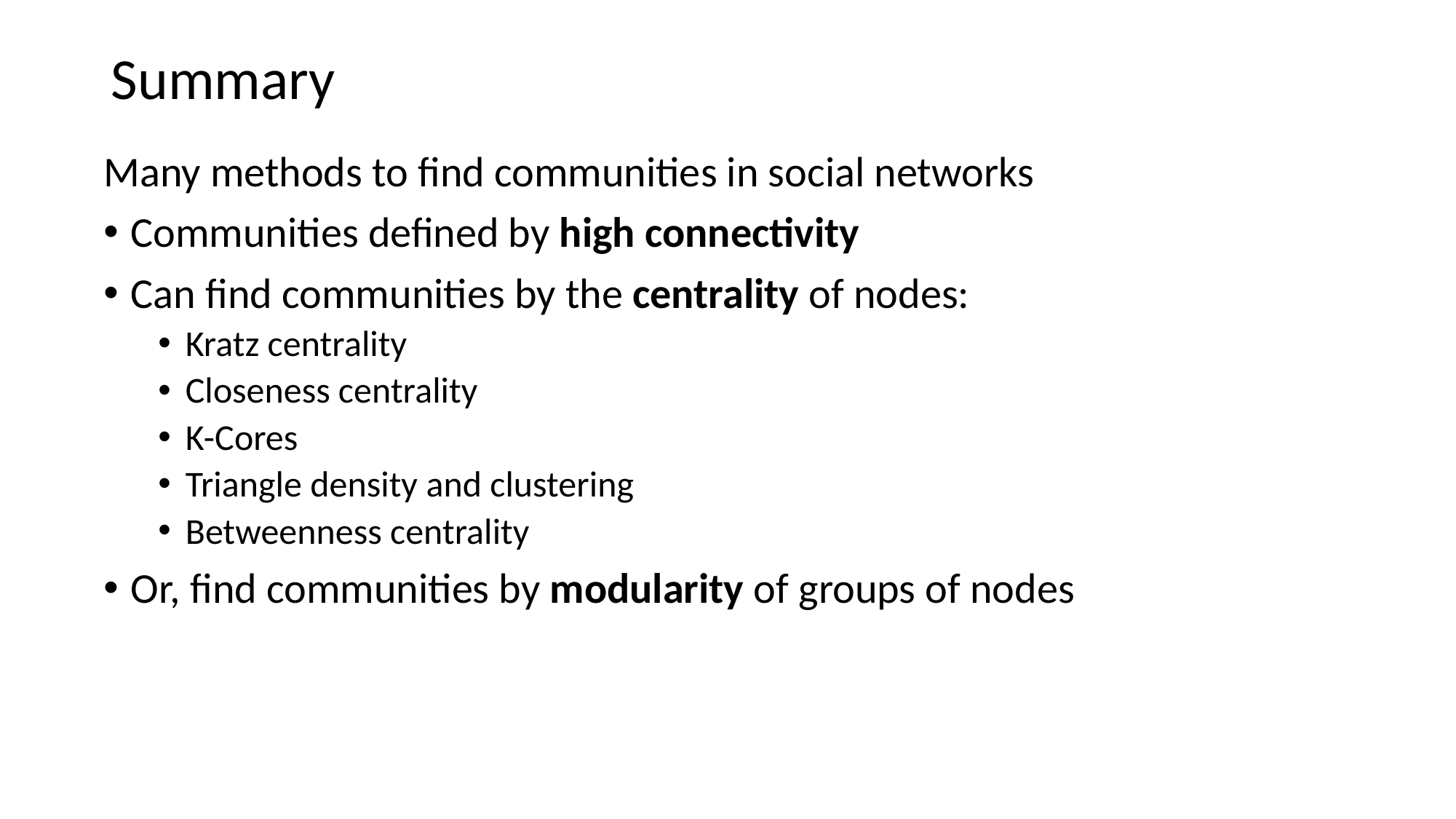

# Summary
Many methods to find communities in social networks
Communities defined by high connectivity
Can find communities by the centrality of nodes:
Kratz centrality
Closeness centrality
K-Cores
Triangle density and clustering
Betweenness centrality
Or, find communities by modularity of groups of nodes